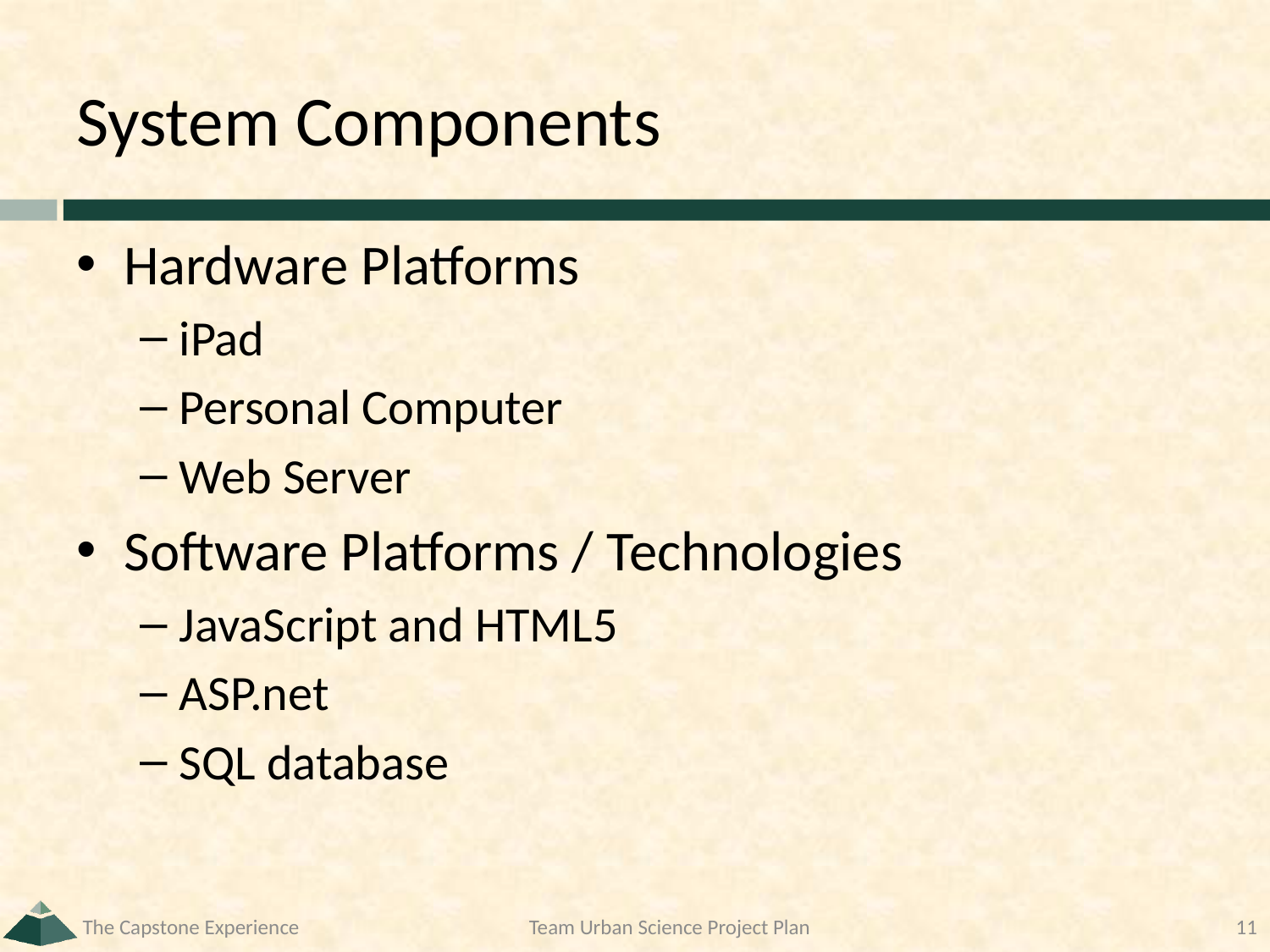

# System Components
Hardware Platforms
iPad
Personal Computer
Web Server
Software Platforms / Technologies
JavaScript and HTML5
ASP.net
SQL database

The Capstone Experience
Team Urban Science Project Plan
11